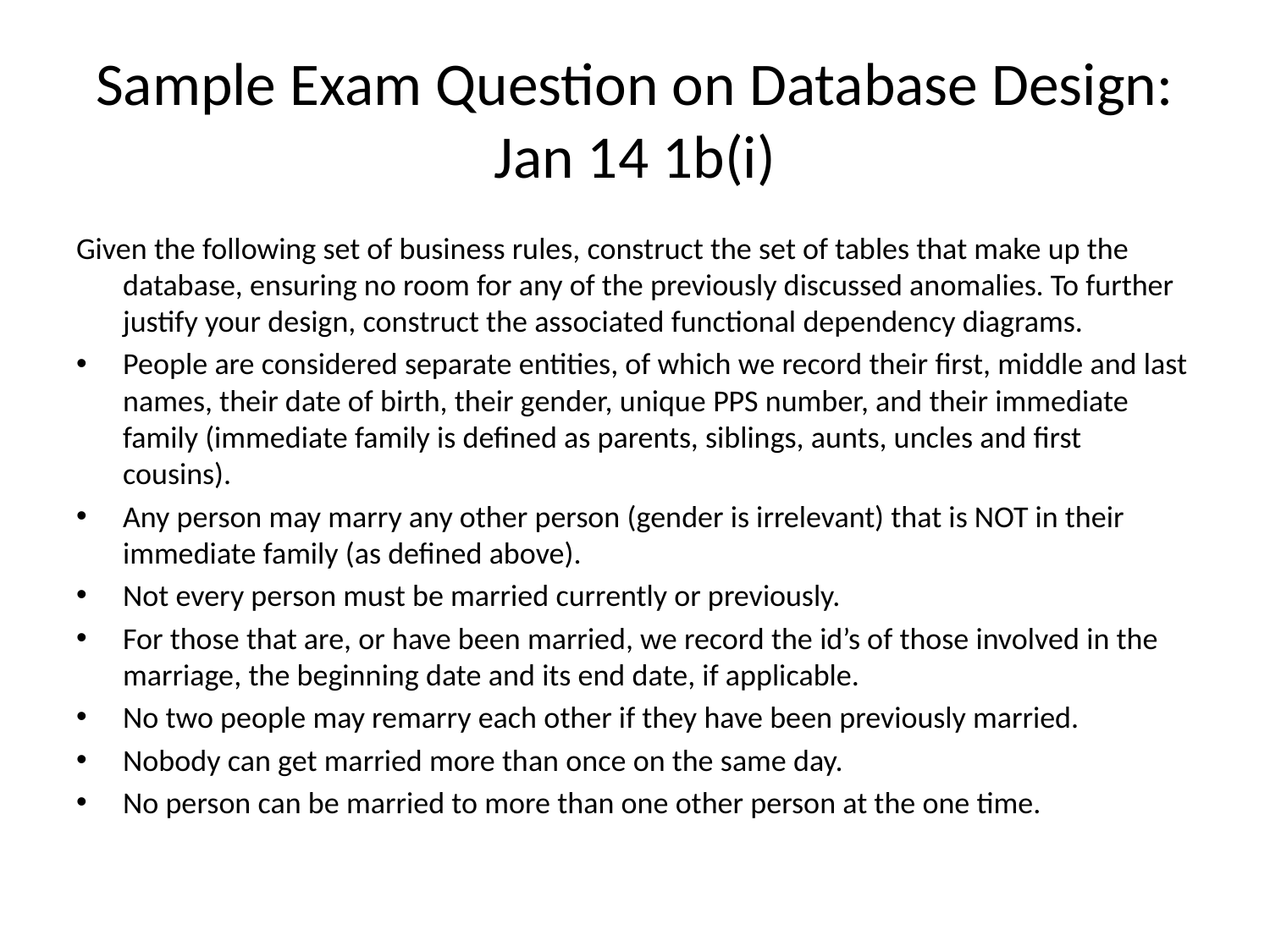

# Sample Exam Question on Database Design: Jan 14 1b(i)
Given the following set of business rules, construct the set of tables that make up the database, ensuring no room for any of the previously discussed anomalies. To further justify your design, construct the associated functional dependency diagrams.
People are considered separate entities, of which we record their first, middle and last names, their date of birth, their gender, unique PPS number, and their immediate family (immediate family is defined as parents, siblings, aunts, uncles and first cousins).
Any person may marry any other person (gender is irrelevant) that is NOT in their immediate family (as defined above).
Not every person must be married currently or previously.
For those that are, or have been married, we record the id’s of those involved in the marriage, the beginning date and its end date, if applicable.
No two people may remarry each other if they have been previously married.
Nobody can get married more than once on the same day.
No person can be married to more than one other person at the one time.